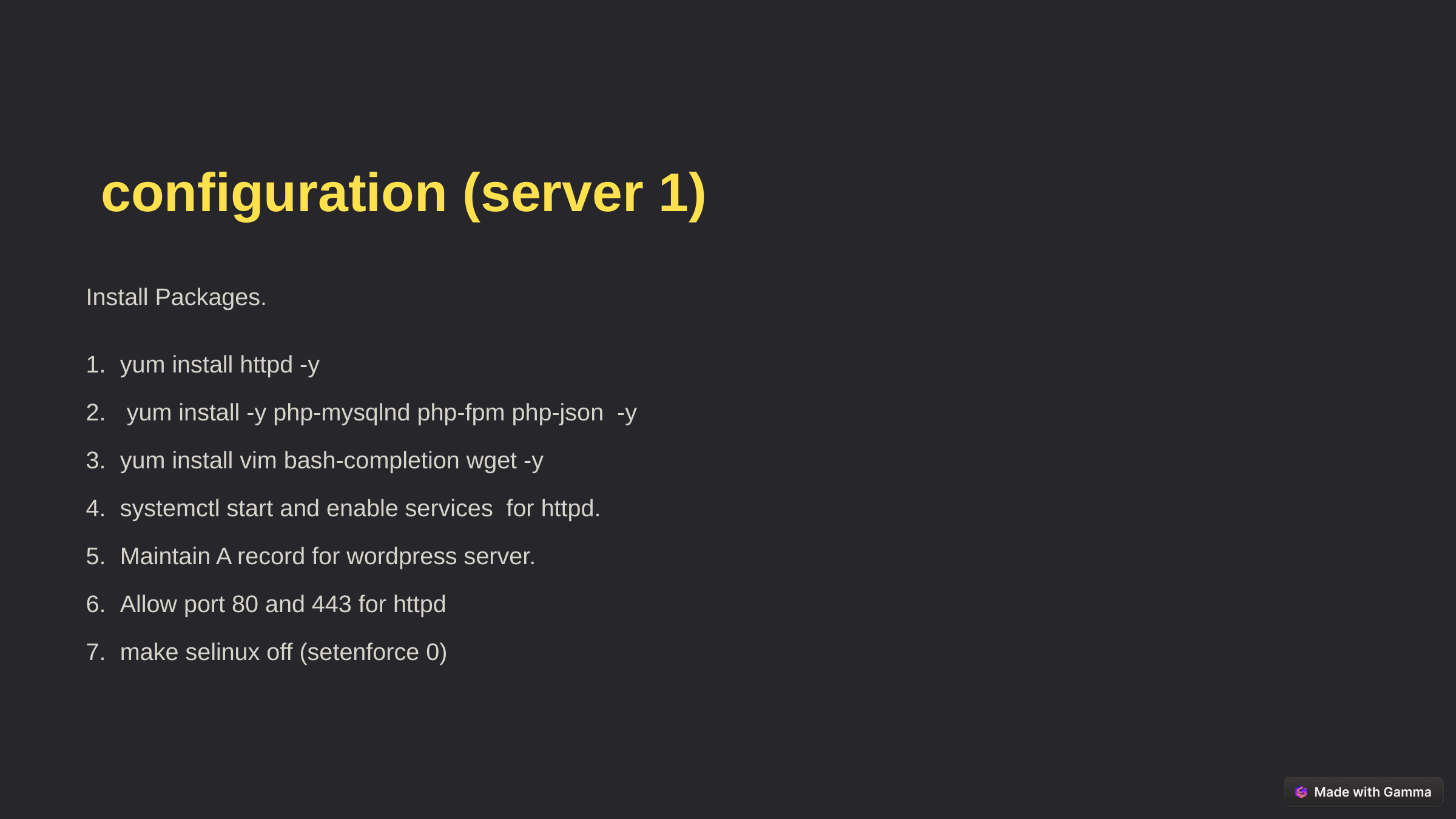

configuration (server 1)
Install Packages.
yum install httpd -y
 yum install -y php-mysqlnd php-fpm php-json  -y
yum install vim bash-completion wget -y
systemctl start and enable services  for httpd.
Maintain A record for wordpress server.
Allow port 80 and 443 for httpd
make selinux off (setenforce 0)